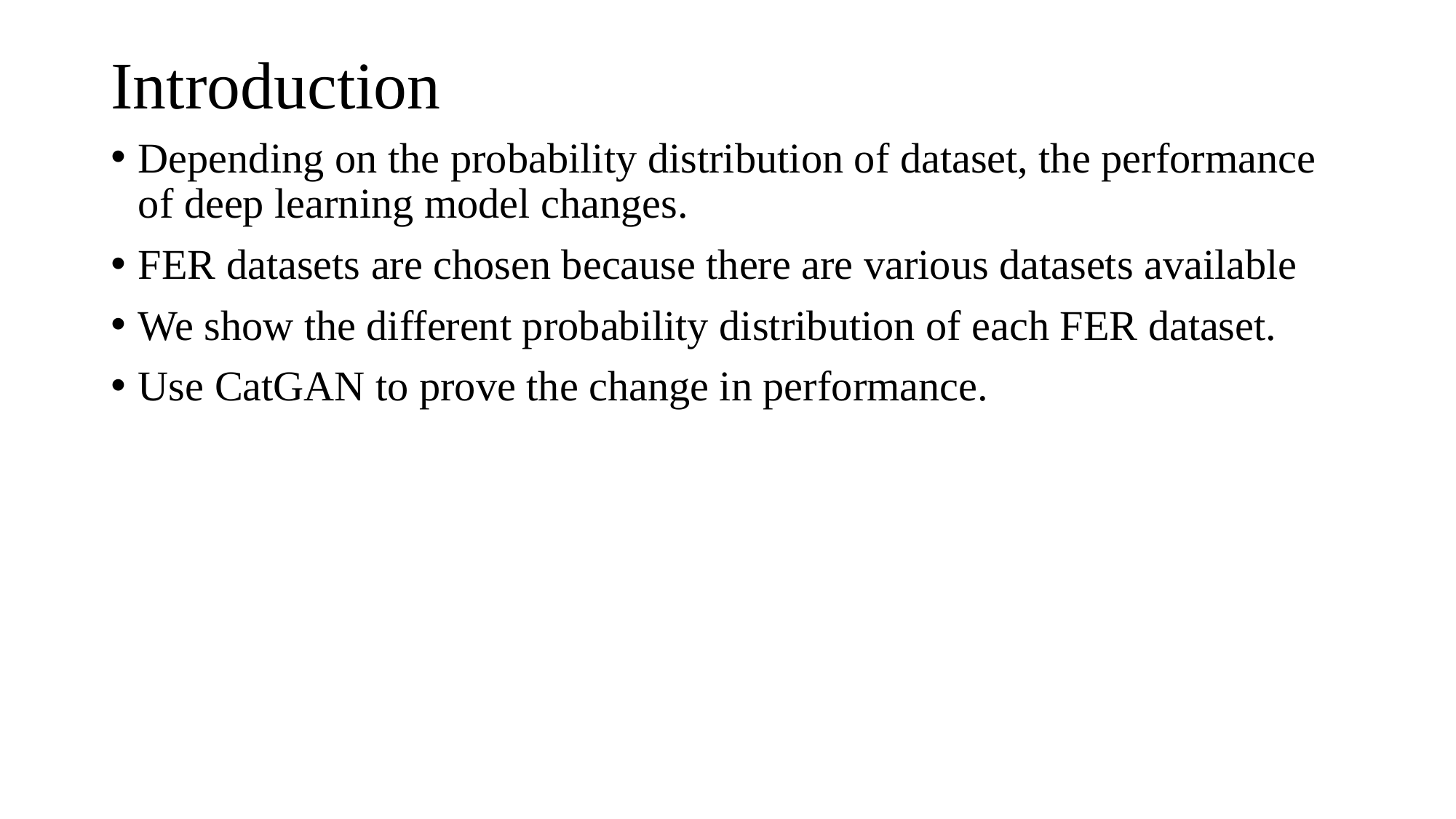

# Introduction
Depending on the probability distribution of dataset, the performance of deep learning model changes.
FER datasets are chosen because there are various datasets available
We show the different probability distribution of each FER dataset.
Use CatGAN to prove the change in performance.